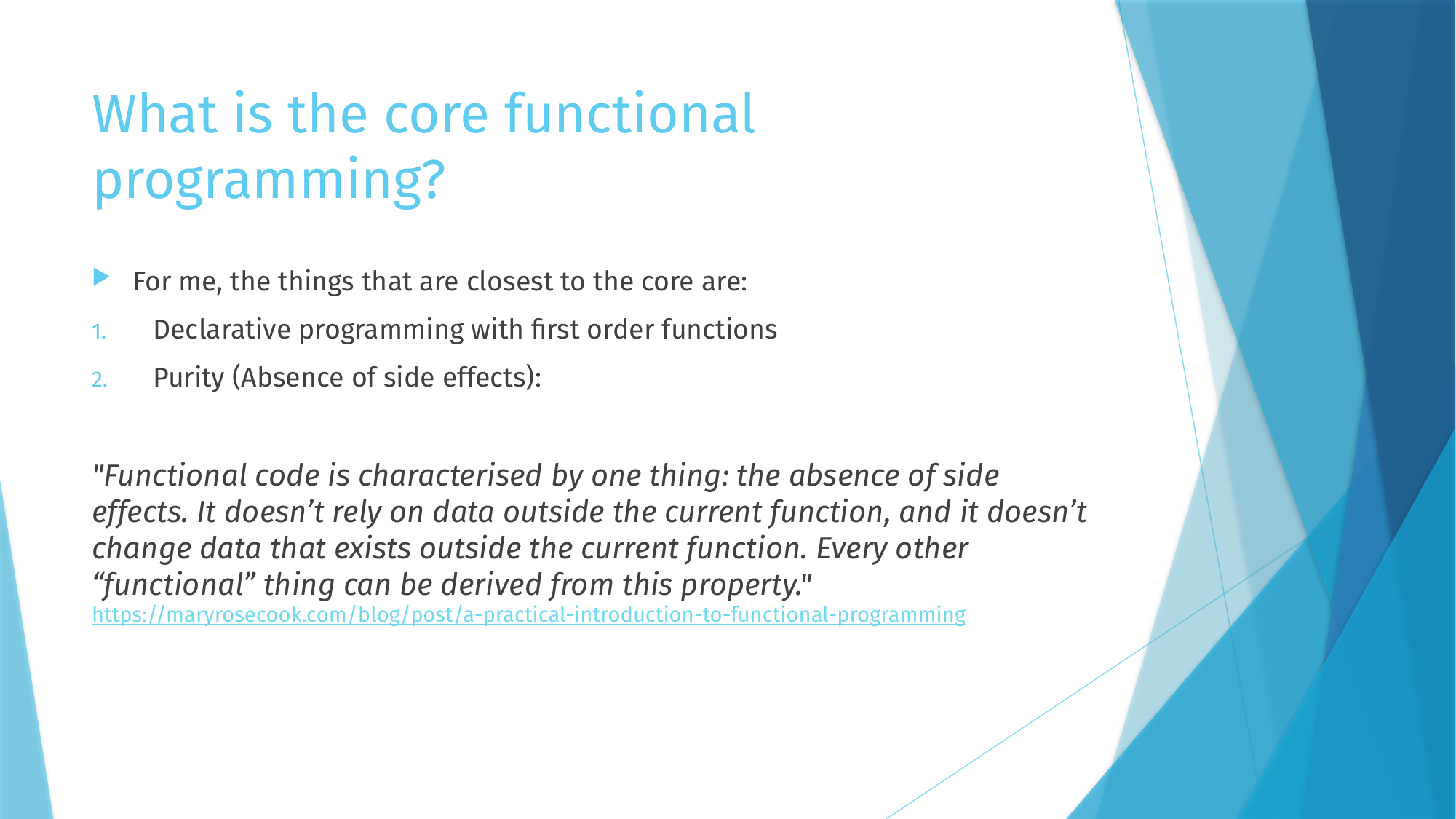

# What is the core functional programming?
For me, the things that are closest to the core are:
Declarative programming with first order functions
Purity (Absence of side effects):

"Functional code is characterised by one thing: the absence of side effects. It doesn’t rely on data outside the current function, and it doesn’t change data that exists outside the current function. Every other “functional” thing can be derived from this property."
https://maryrosecook.com/blog/post/a-practical-introduction-to-functional-programming